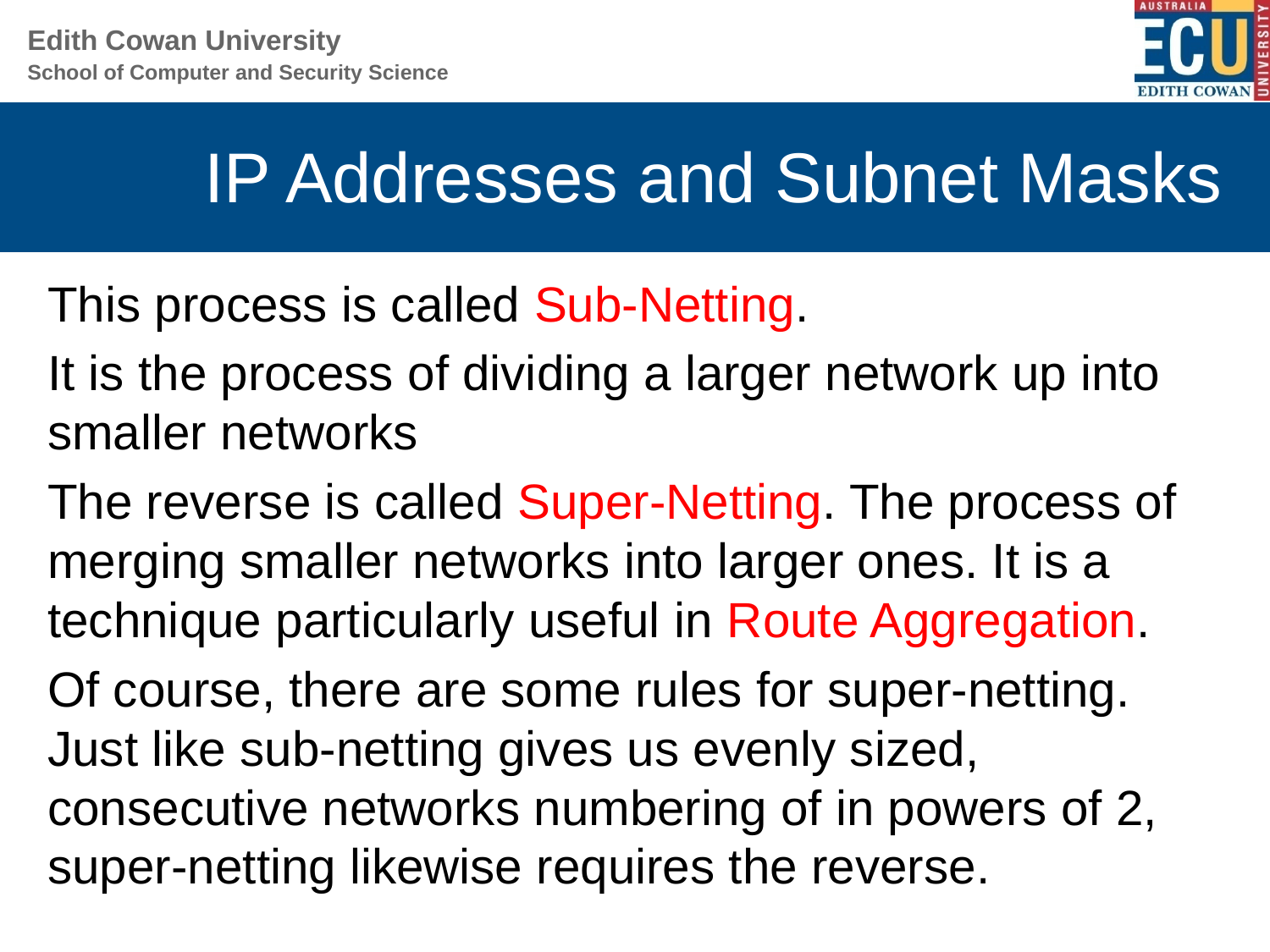

# IP Addresses and Subnet Masks
This process is called Sub-Netting.
It is the process of dividing a larger network up into smaller networks
The reverse is called Super-Netting. The process of merging smaller networks into larger ones. It is a technique particularly useful in Route Aggregation.
Of course, there are some rules for super-netting. Just like sub-netting gives us evenly sized, consecutive networks numbering of in powers of 2, super-netting likewise requires the reverse.